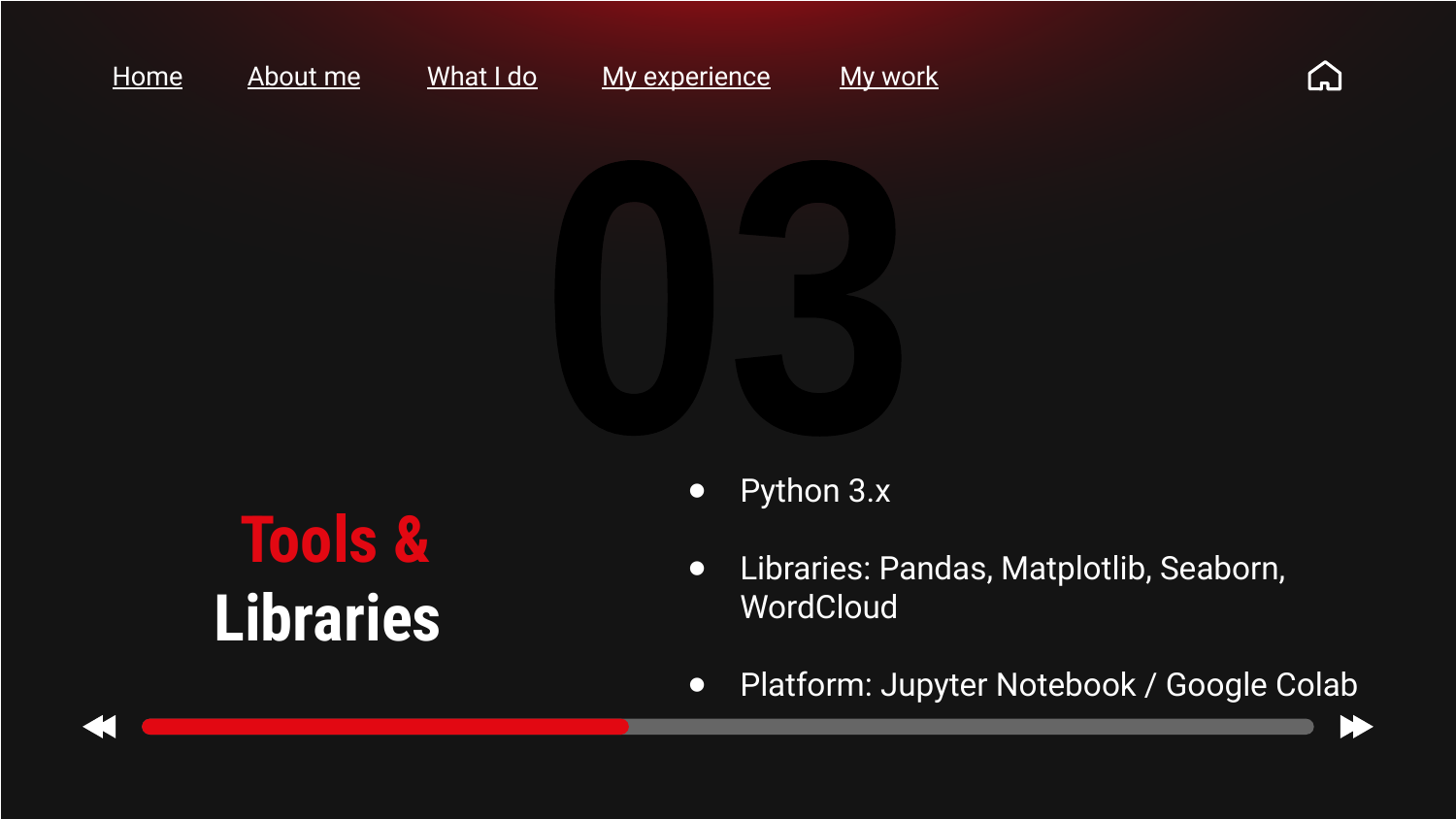

Home
About me
What I do
My experience
My work

03
Python 3.x

Libraries: Pandas, Matplotlib, Seaborn, WordCloud

Platform: Jupyter Notebook / Google Colab
# Tools & Libraries